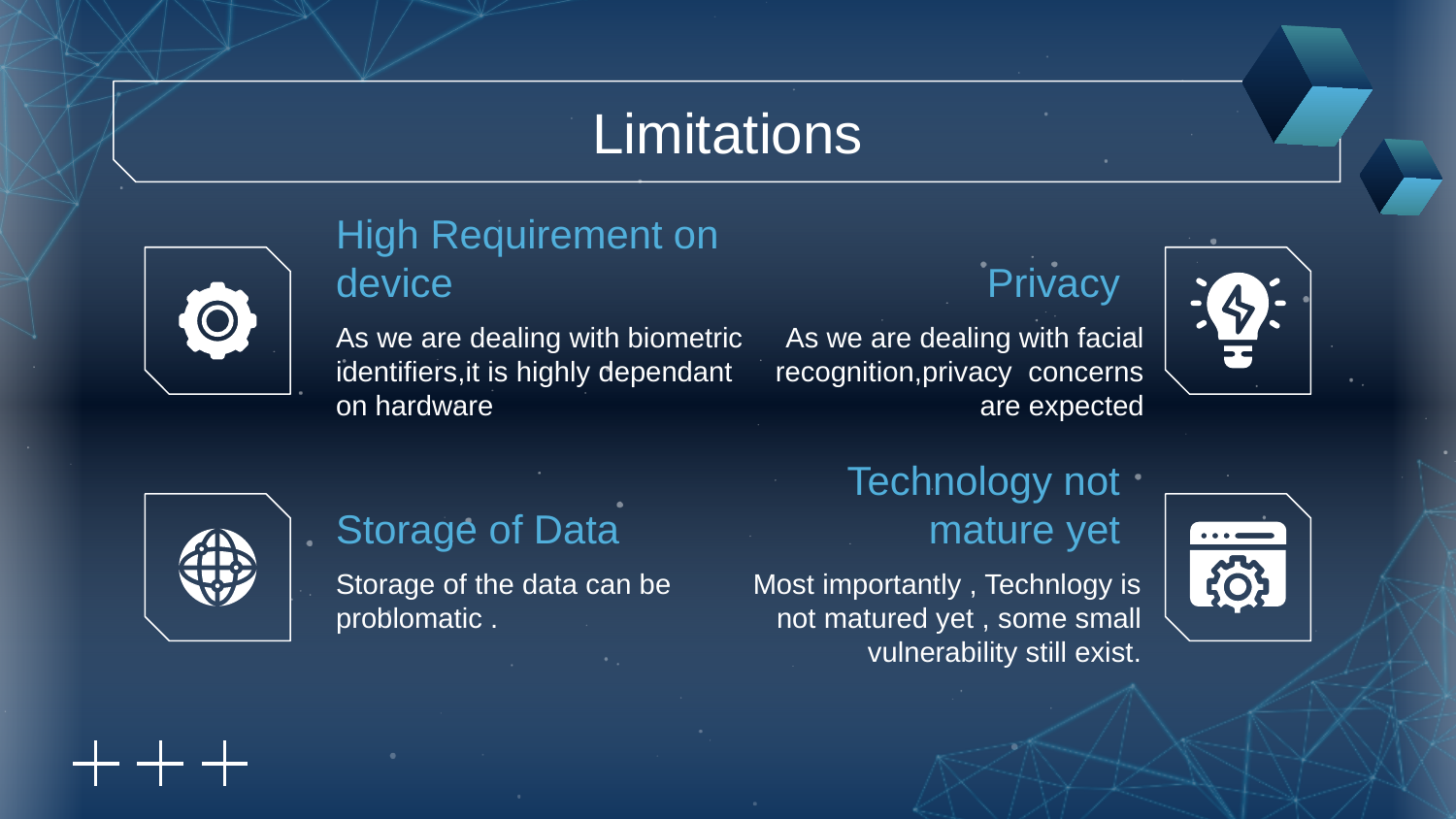

# Limitations

High Requirement on device
Privacy

As we are dealing with biometric identifiers,it is highly dependant on hardware
As we are dealing with facial recognition,privacy  concerns are expected

Technology not mature yet
Storage of Data

Storage of the data can be problomatic .
Most importantly , Technlogy is not matured yet , some small vulnerability still exist.